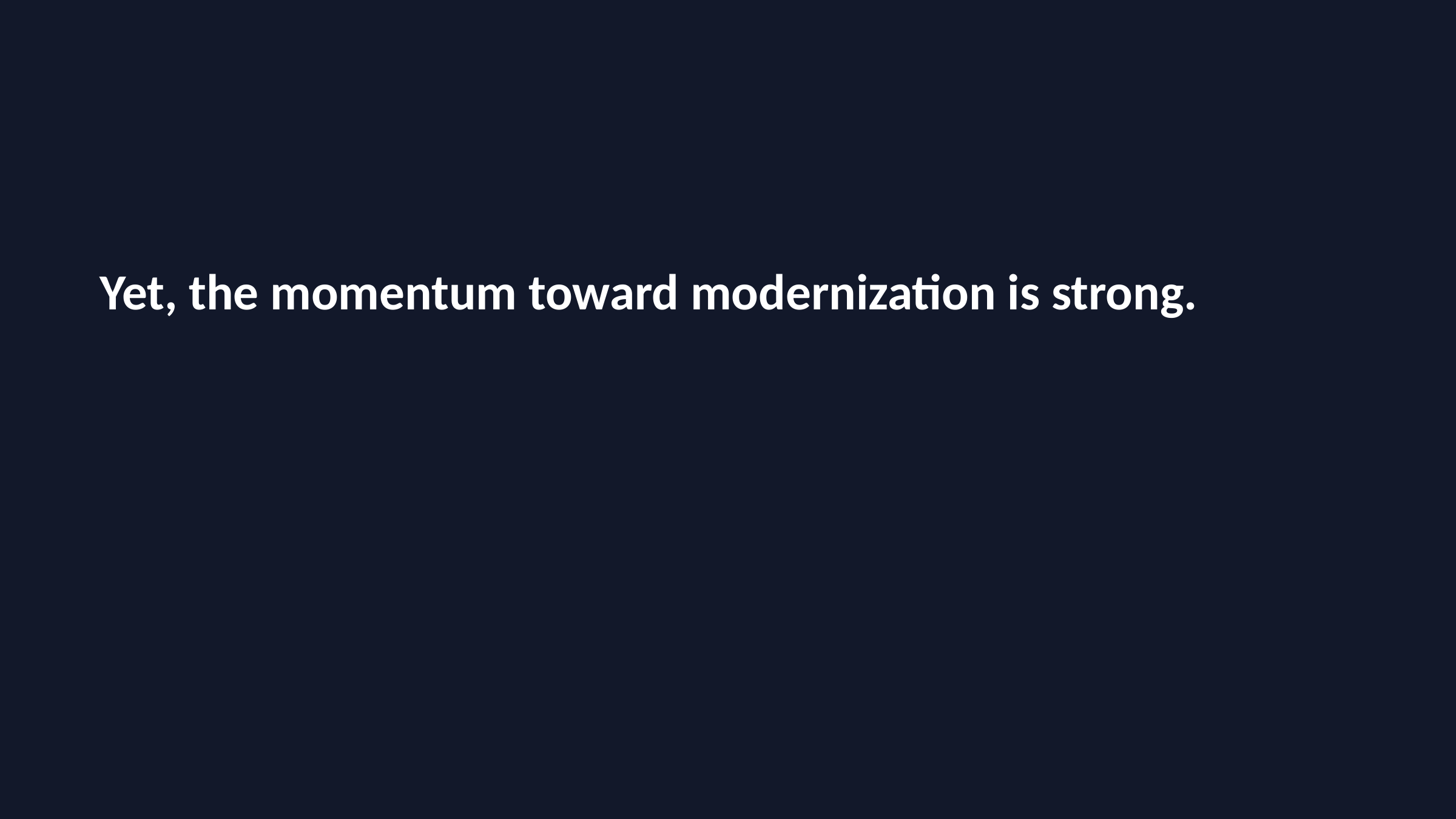

Yet, the momentum toward modernization is strong.